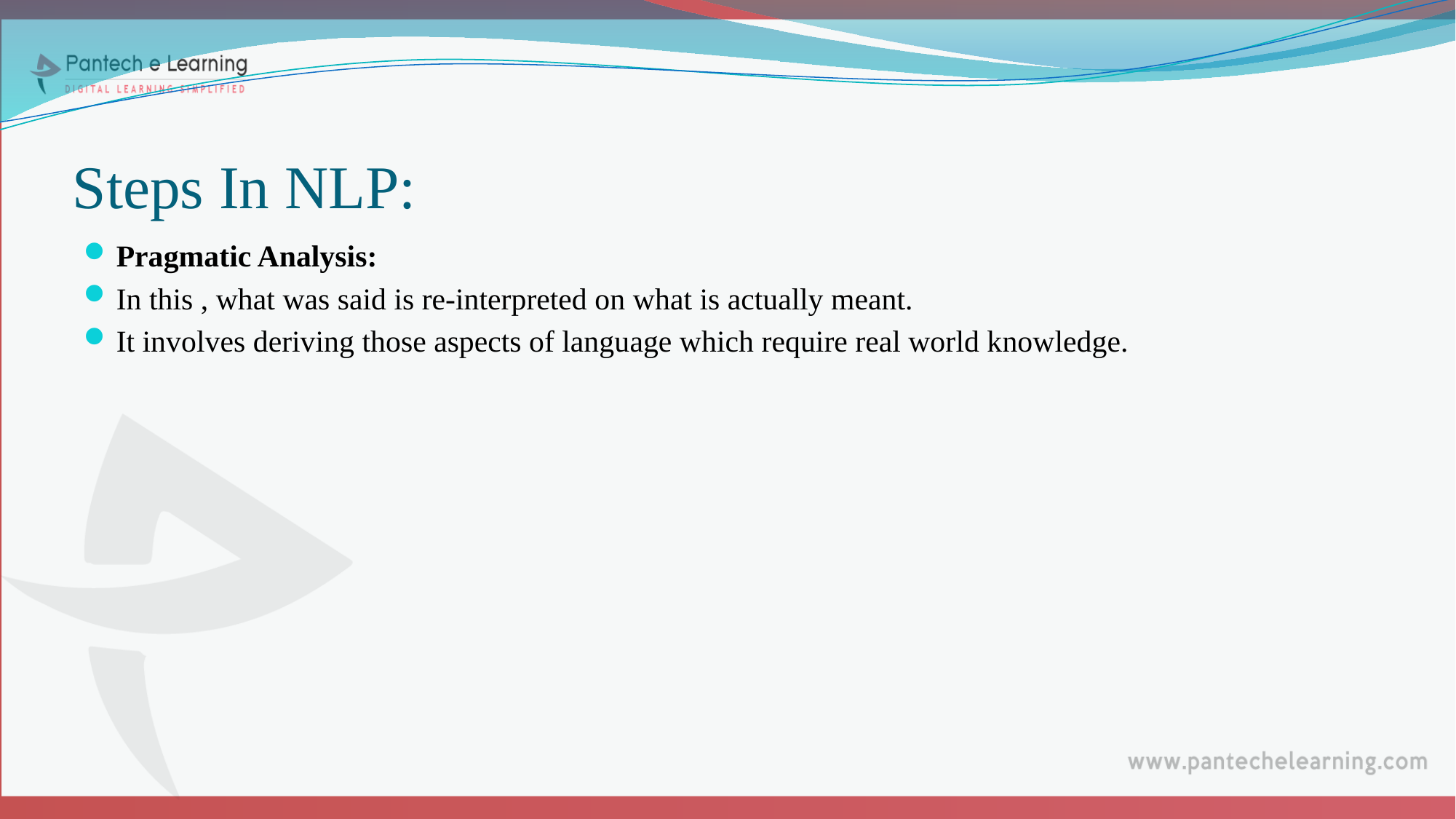

# Steps In NLP:
Pragmatic Analysis:
In this , what was said is re-interpreted on what is actually meant.
It involves deriving those aspects of language which require real world knowledge.